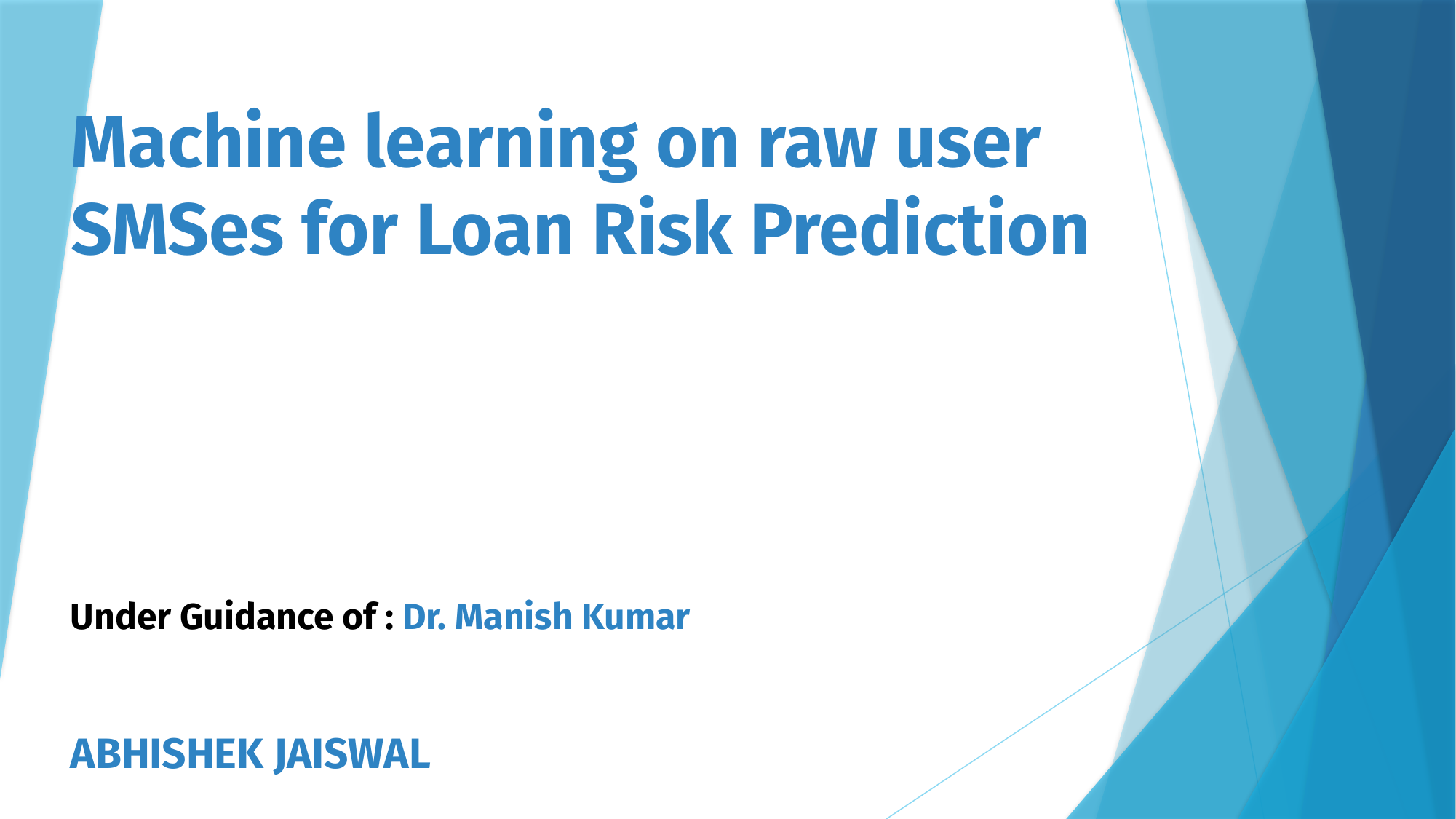

# Machine learning on raw user SMSes for Loan Risk Prediction
Under Guidance of : Dr. Manish Kumar
ABHISHEK JAISWAL